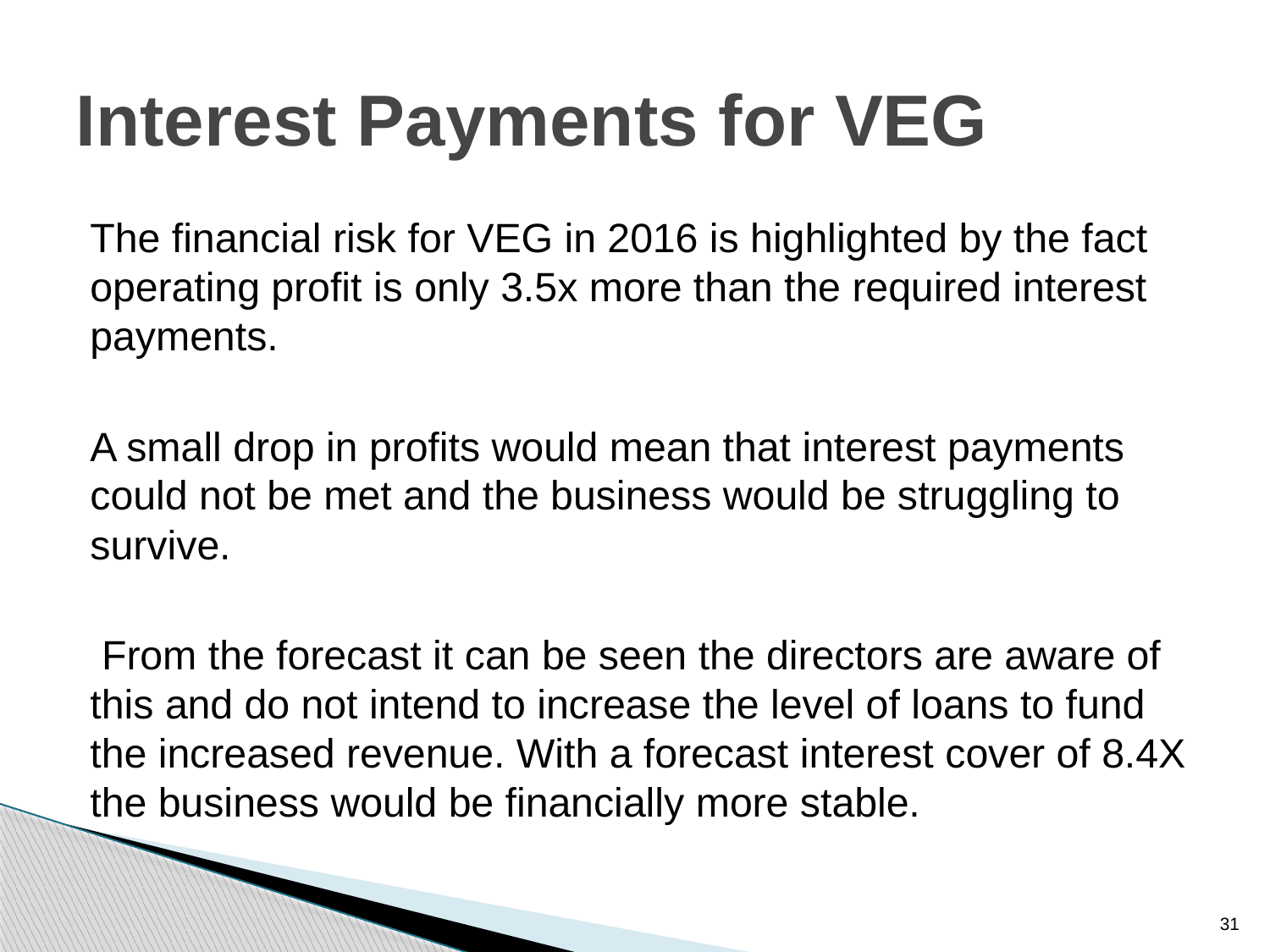

# Interest Payments for VEG
The financial risk for VEG in 2016 is highlighted by the fact operating profit is only 3.5x more than the required interest payments.

A small drop in profits would mean that interest payments could not be met and the business would be struggling to survive.

 From the forecast it can be seen the directors are aware of this and do not intend to increase the level of loans to fund the increased revenue. With a forecast interest cover of 8.4X the business would be financially more stable.

31